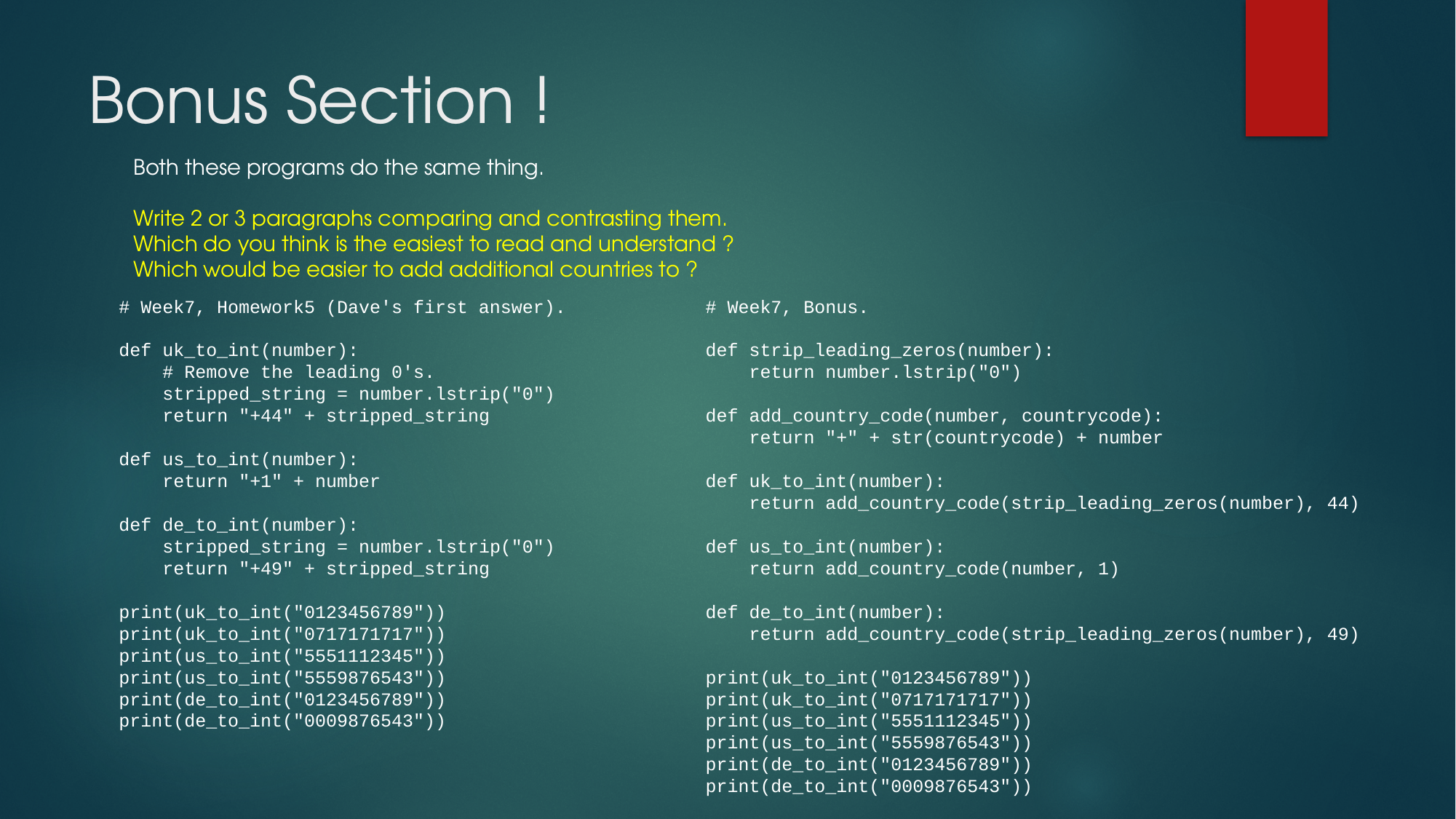

# Bonus Section !
Both these programs do the same thing.

Write 2 or 3 paragraphs comparing and contrasting them.
Which do you think is the easiest to read and understand ?
Which would be easier to add additional countries to ?
# Week7, Homework5 (Dave's first answer).

def uk_to_int(number):
    # Remove the leading 0's.
    stripped_string = number.lstrip("0")
    return "+44" + stripped_string

def us_to_int(number):
    return "+1" + number

def de_to_int(number):
    stripped_string = number.lstrip("0")
    return "+49" + stripped_string

print(uk_to_int("0123456789"))
print(uk_to_int("0717171717"))
print(us_to_int("5551112345"))
print(us_to_int("5559876543"))
print(de_to_int("0123456789"))
print(de_to_int("0009876543"))
# Week7, Bonus.

def strip_leading_zeros(number):
    return number.lstrip("0")

def add_country_code(number, countrycode):
    return "+" + str(countrycode) + number

def uk_to_int(number):
    return add_country_code(strip_leading_zeros(number), 44)

def us_to_int(number):
    return add_country_code(number, 1)

def de_to_int(number):
    return add_country_code(strip_leading_zeros(number), 49)

print(uk_to_int("0123456789"))
print(uk_to_int("0717171717"))
print(us_to_int("5551112345"))
print(us_to_int("5559876543"))
print(de_to_int("0123456789"))
print(de_to_int("0009876543"))